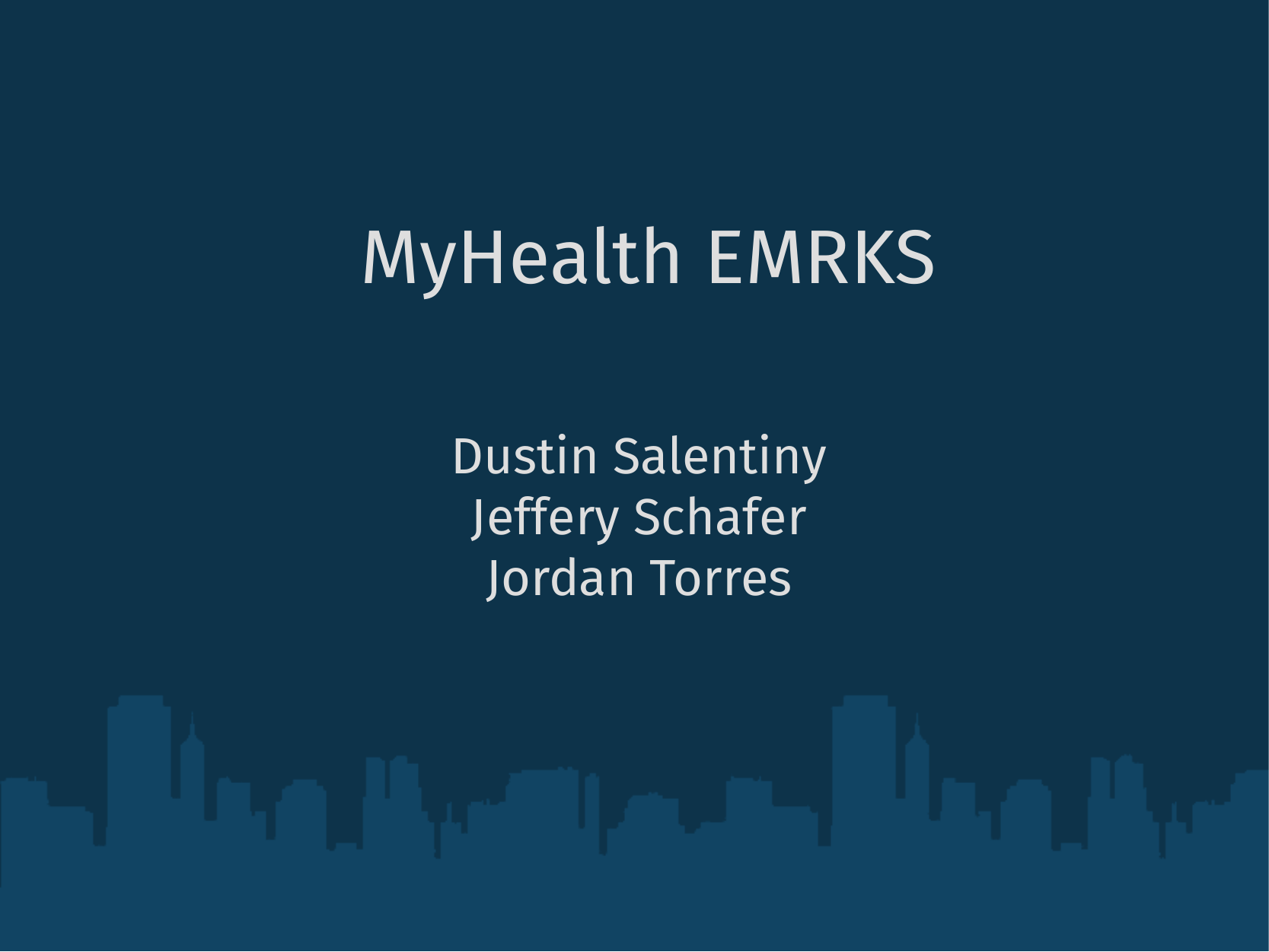

# MyHealth EMRKS
Dustin Salentiny
Jeffery Schafer
Jordan Torres